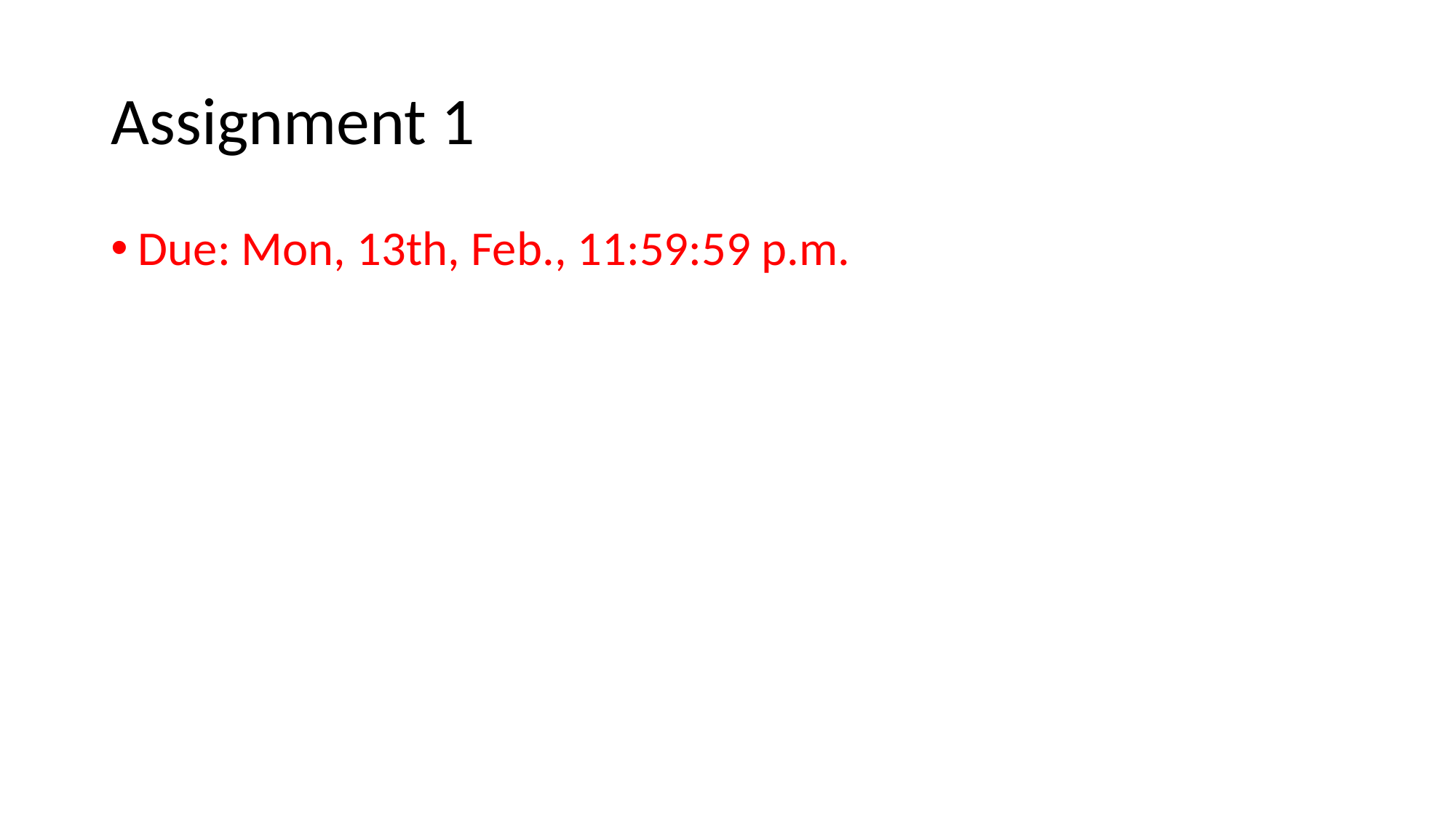

# Assignment 1
Due: Mon, 13th, Feb., 11:59:59 p.m.